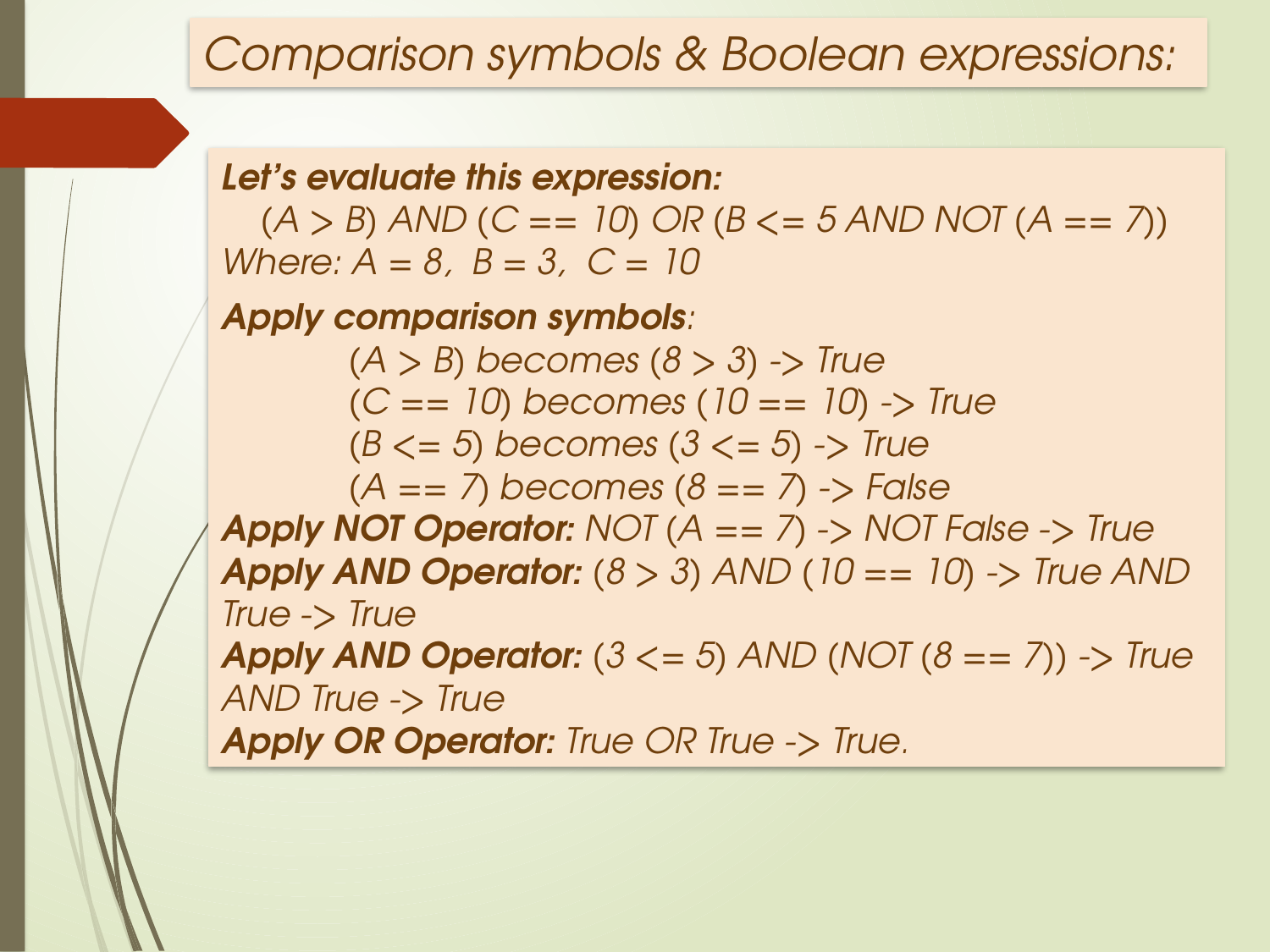

Comparison symbols & Boolean expressions:
Let’s evaluate this expression:
    (A > B) AND (C == 10) OR (B <= 5 AND NOT (A == 7))
Where: A = 8,  B = 3,  C = 10

Apply comparison symbols:
	(A > B) becomes (8 > 3) -> True
	(C == 10) becomes (10 == 10) -> True
	(B <= 5) becomes (3 <= 5) -> True
	(A == 7) becomes (8 == 7) -> False
Apply NOT Operator: NOT (A == 7) -> NOT False -> True
Apply AND Operator: (8 > 3) AND (10 == 10) -> True AND True -> True
Apply AND Operator: (3 <= 5) AND (NOT (8 == 7)) -> True AND True -> True
Apply OR Operator: True OR True -> True.